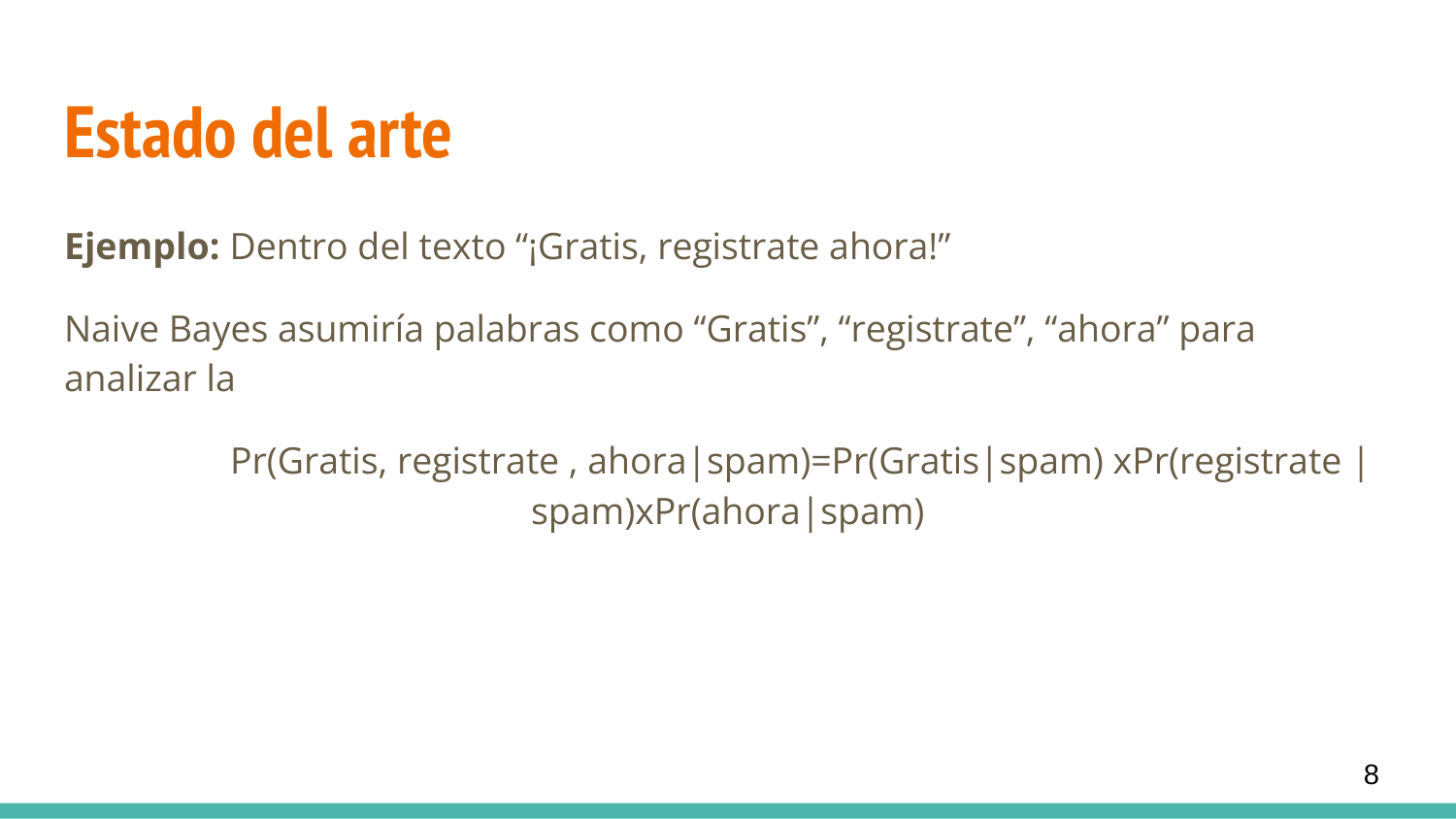

# Estado del arte
Ejemplo: Dentro del texto “¡Gratis, registrate ahora!”
Naive Bayes asumiría palabras como “Gratis”, “registrate”, “ahora” para analizar la
	Pr(Gratis, registrate , ahora|spam)=Pr(Gratis|spam) xPr(registrate |spam)xPr(ahora|spam)
8